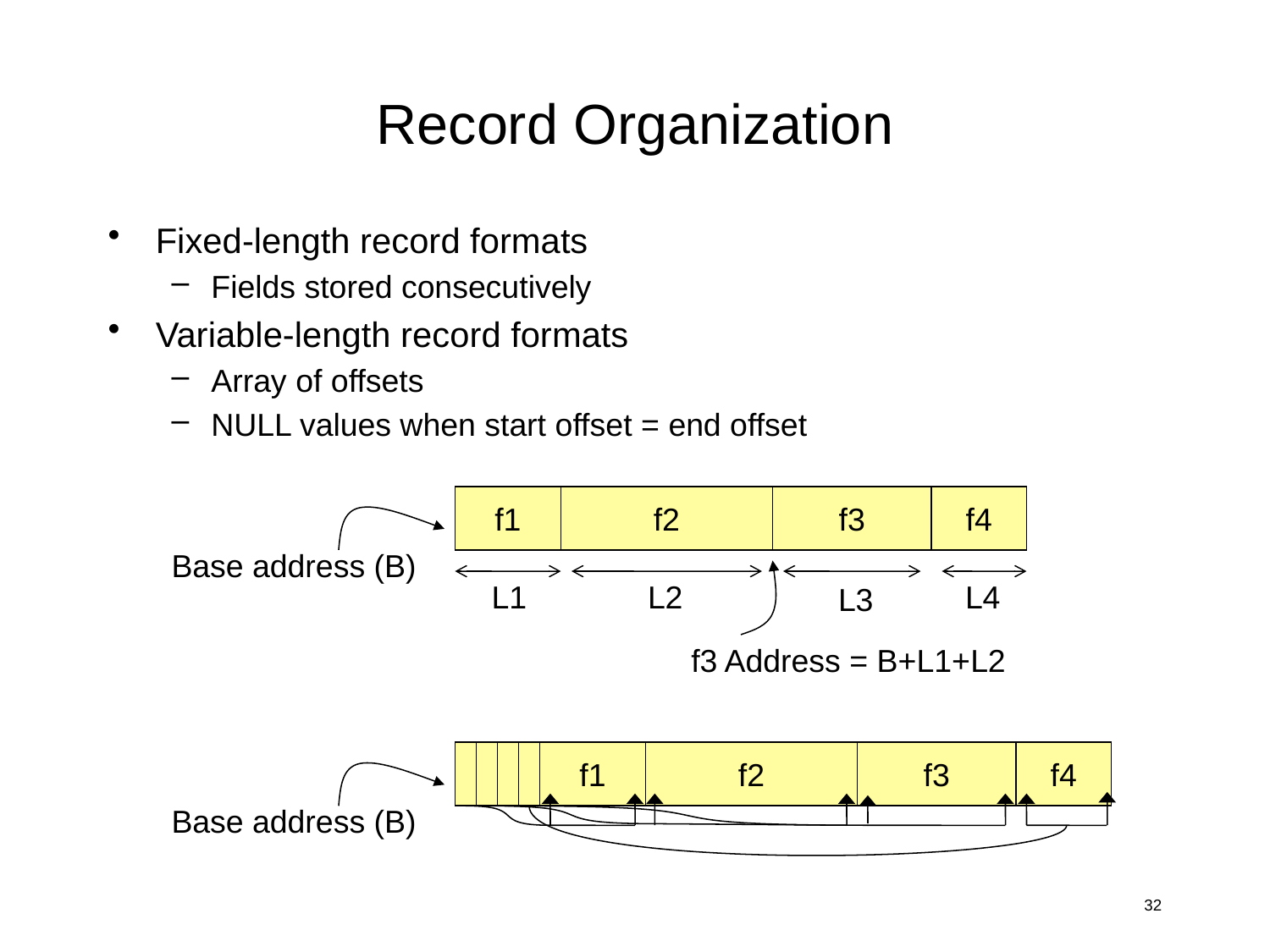

# Record Organization
Fixed-length record formats
Fields stored consecutively
Variable-length record formats
Array of offsets
NULL values when start offset = end offset
f1
f2
f3
f4

Base address (B)

L1

L2

L4
L3
f3 Address = B+L1+L2

f1
f2
f3
f4

Base address (B)

32